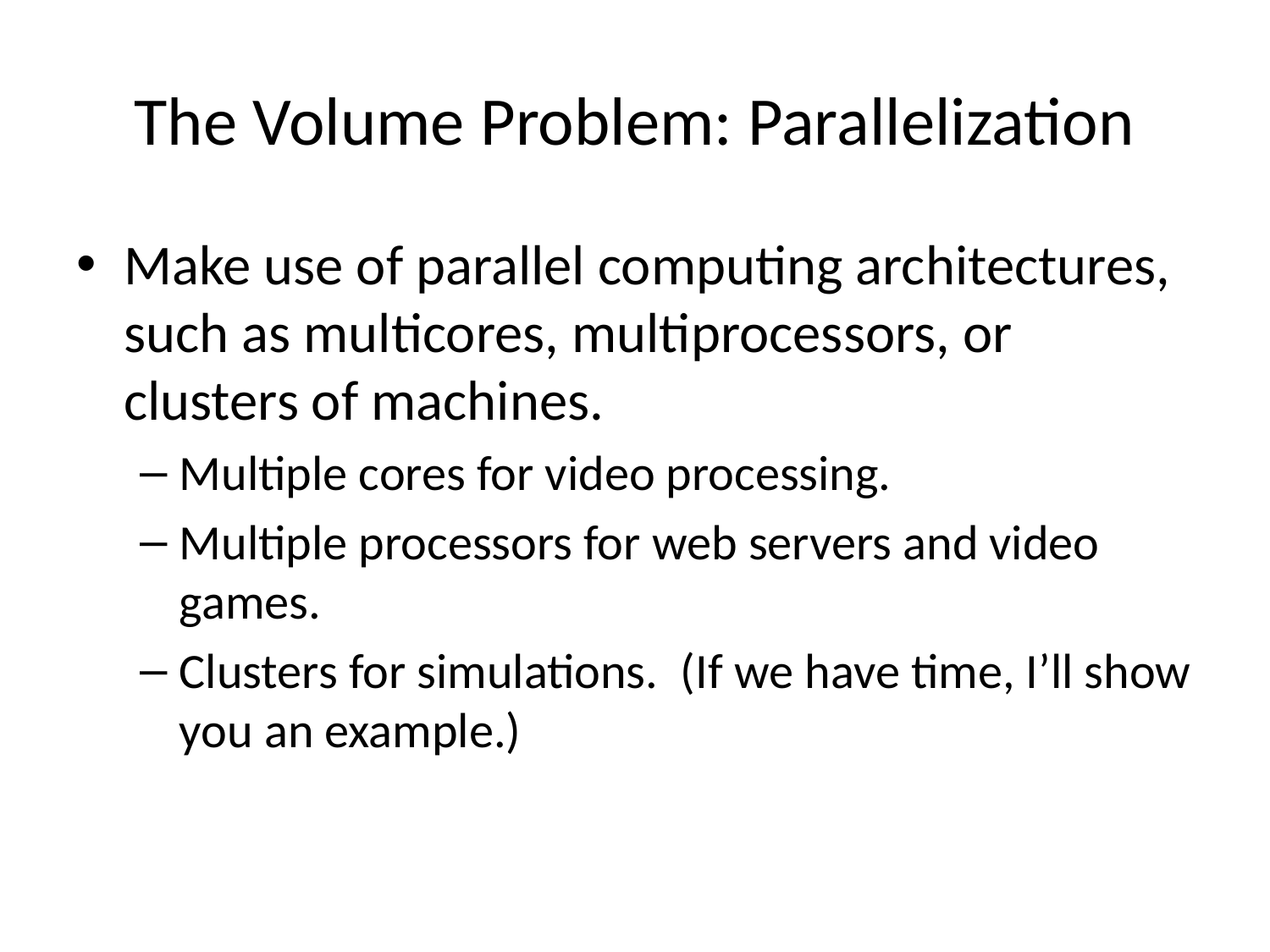

# The Volume Problem: Parallelization
Make use of parallel computing architectures, such as multicores, multiprocessors, or clusters of machines.
Multiple cores for video processing.
Multiple processors for web servers and video games.
Clusters for simulations.  (If we have time, I’ll show you an example.)